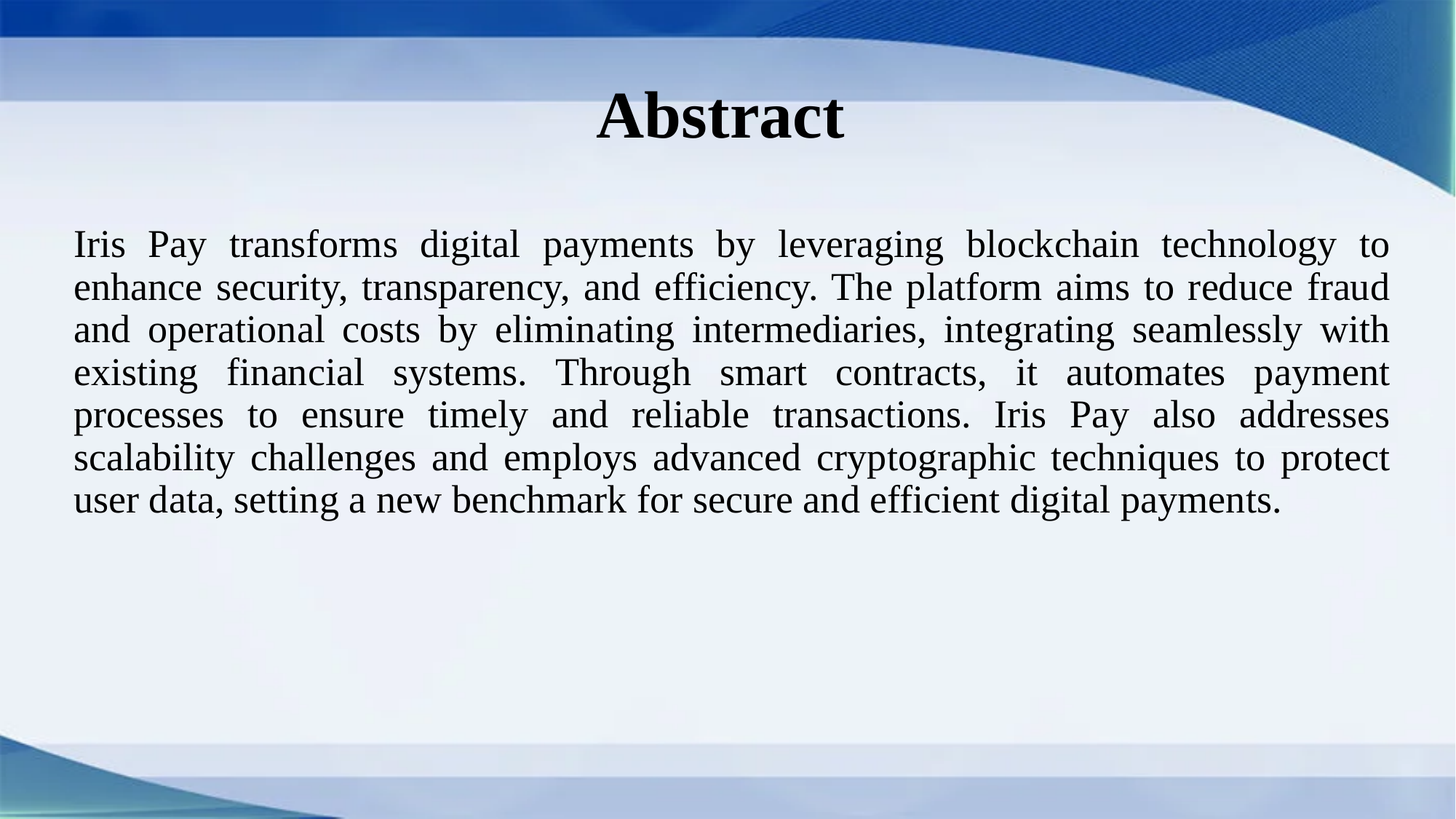

# Abstract
Iris Pay transforms digital payments by leveraging blockchain technology to enhance security, transparency, and efficiency. The platform aims to reduce fraud and operational costs by eliminating intermediaries, integrating seamlessly with existing financial systems. Through smart contracts, it automates payment processes to ensure timely and reliable transactions. Iris Pay also addresses scalability challenges and employs advanced cryptographic techniques to protect user data, setting a new benchmark for secure and efficient digital payments.